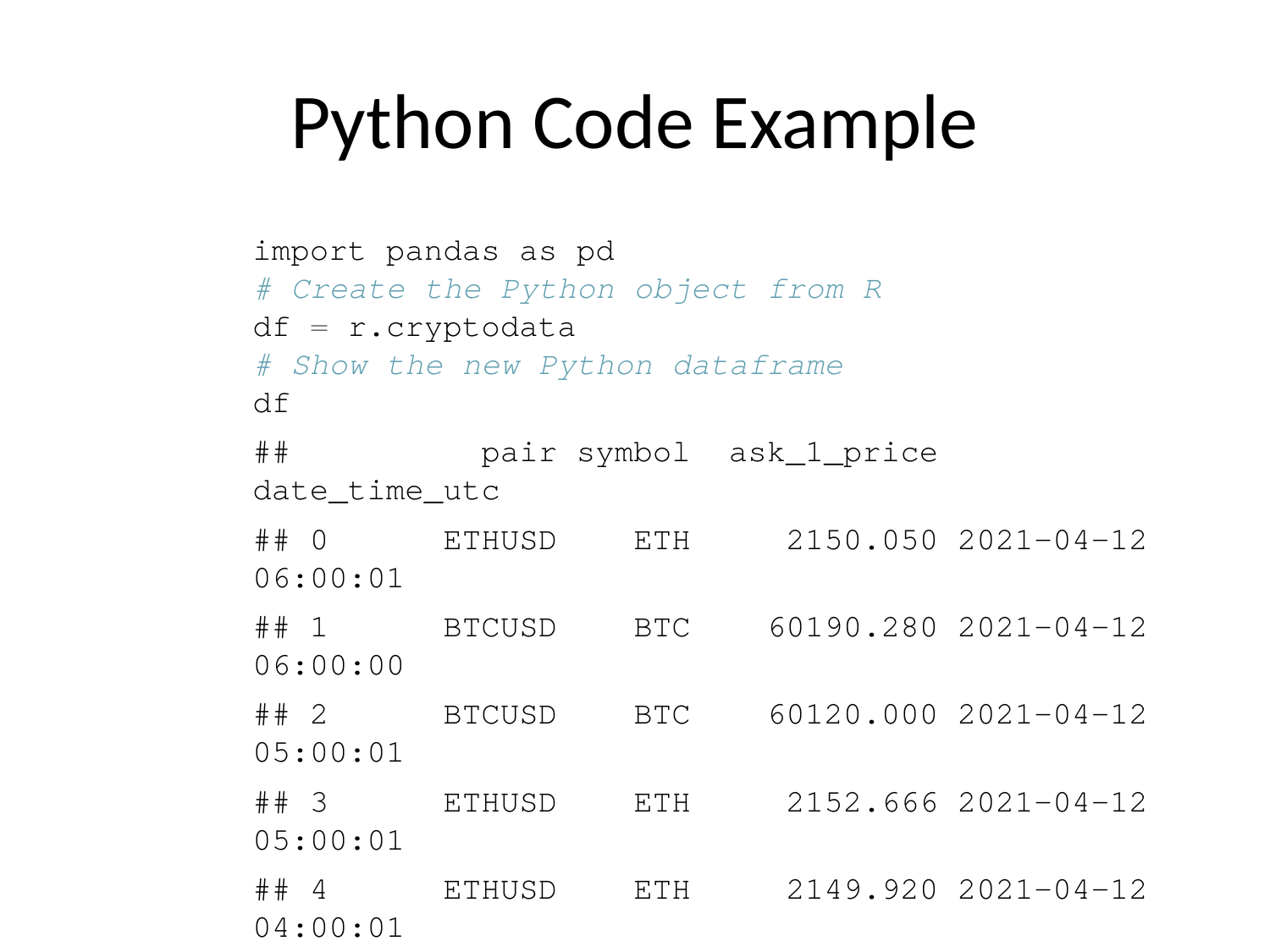

# Python Code Example
import pandas as pd
# Create the Python object from R
df = r.cryptodata
# Show the new Python dataframe
df
##          pair symbol  ask_1_price       date_time_utc
## 0      ETHUSD    ETH     2150.050 2021-04-12 06:00:01
## 1      BTCUSD    BTC    60190.280 2021-04-12 06:00:00
## 2      BTCUSD    BTC    60120.000 2021-04-12 05:00:01
## 3      ETHUSD    ETH     2152.666 2021-04-12 05:00:01
## 4      ETHUSD    ETH     2149.920 2021-04-12 04:00:01
## ...       ...    ...          ...                 ...
## 10877  BTCUSD    BTC    11972.900 2020-08-10 06:03:50
## 10878  BTCUSD    BTC    11985.890 2020-08-10 05:03:48
## 10879  BTCUSD    BTC    11997.470 2020-08-10 04:32:55
## 10880  BTCUSD    BTC    10686.880                 NaT
## 10881  ETHUSD    ETH      357.844                 NaT
##
## [10882 rows x 4 columns]